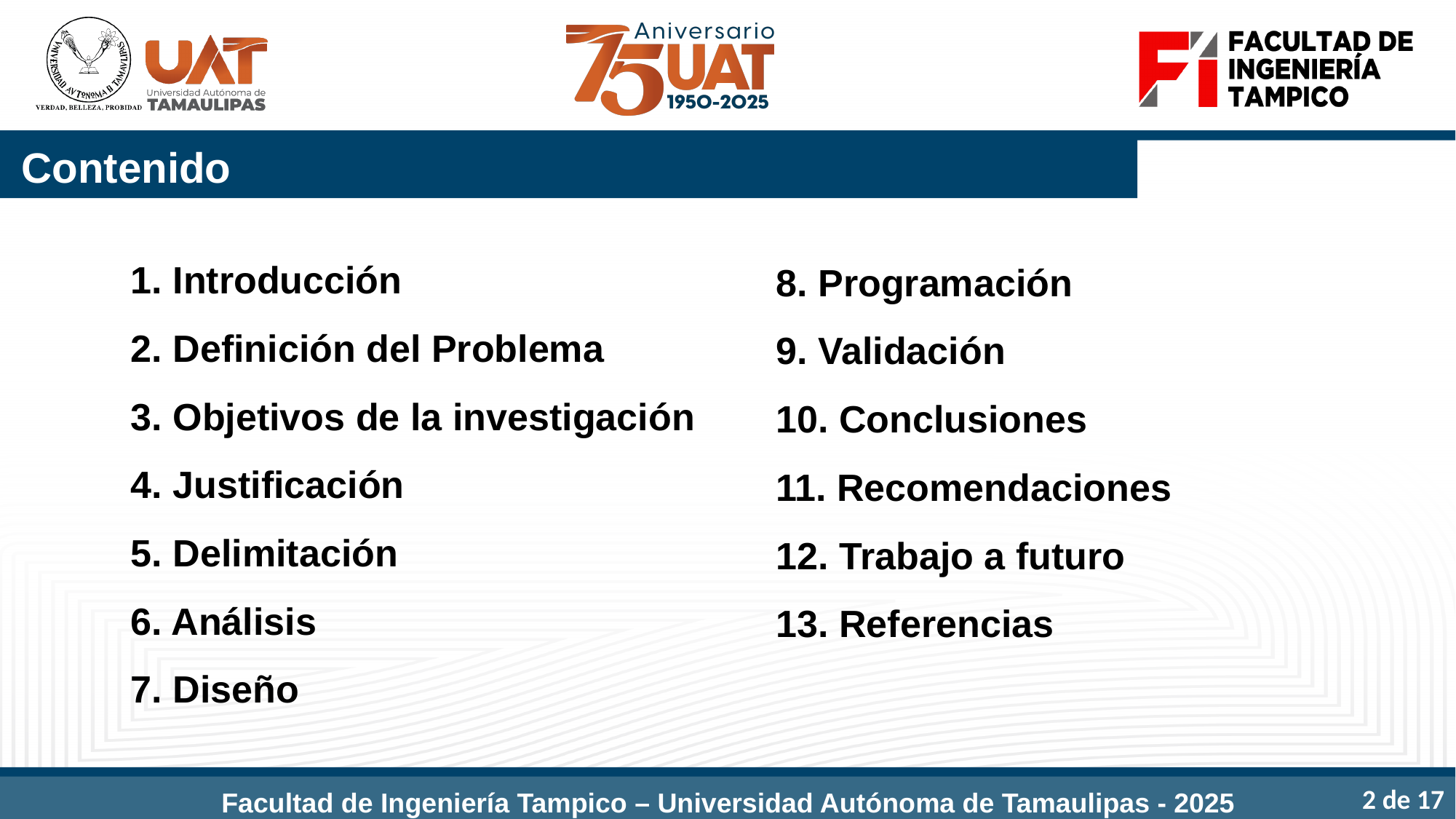

# Contenido
1. Introducción
2. Definición del Problema
3. Objetivos de la investigación
4. Justificación
5. Delimitación
6. Análisis
7. Diseño
8. Programación
9. Validación
10. Conclusiones
11. Recomendaciones
12. Trabajo a futuro
13. Referencias